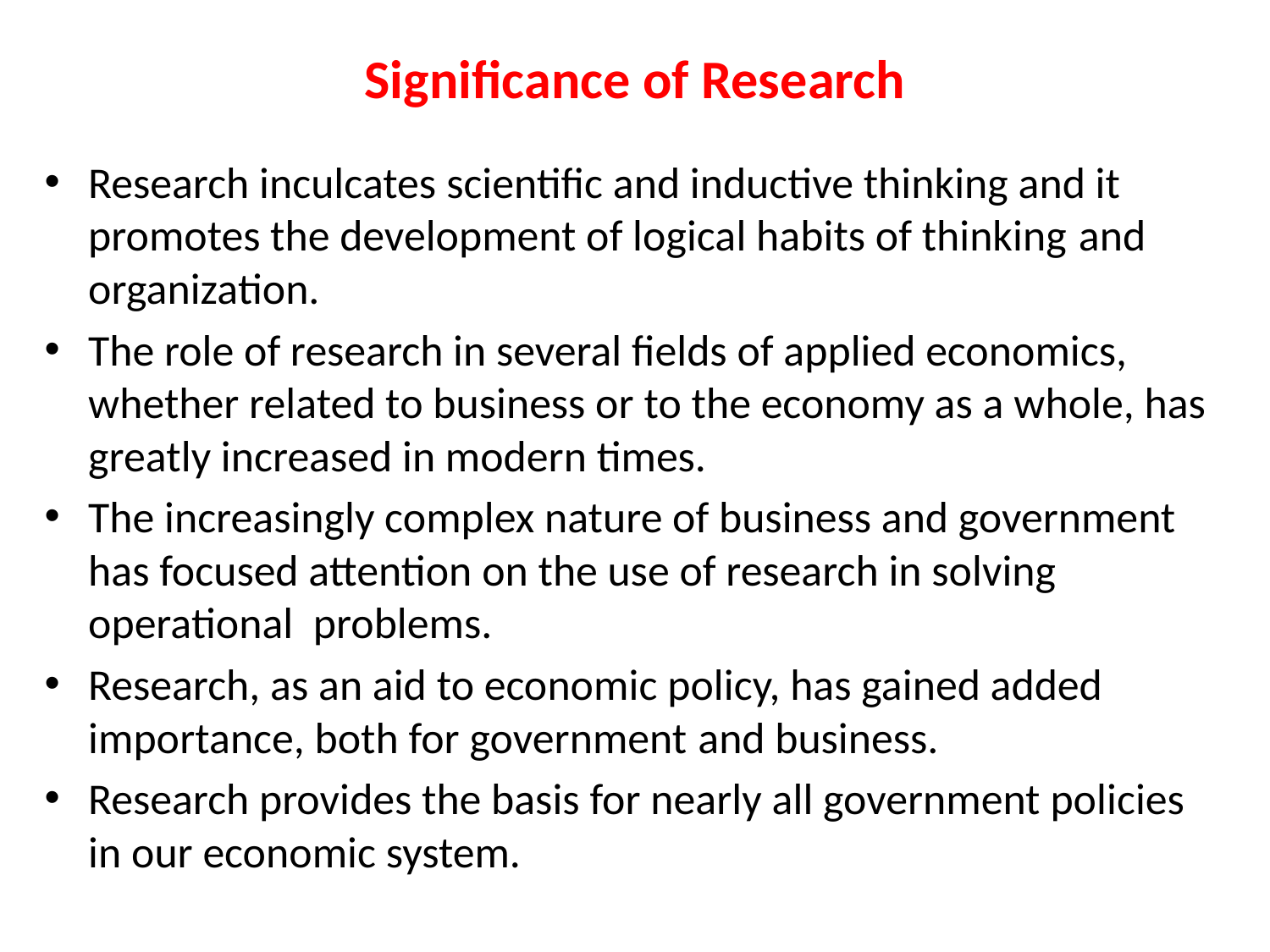

# Significance of Research
Research inculcates scientific and inductive thinking and it promotes the development of logical habits of thinking and organization.
The role of research in several fields of applied economics, whether related to business or to the economy as a whole, has greatly increased in modern times.
The increasingly complex nature of business and government has focused attention on the use of research in solving operational  problems.
Research, as an aid to economic policy, has gained added importance, both for government and business.
Research provides the basis for nearly all government policies in our economic system.